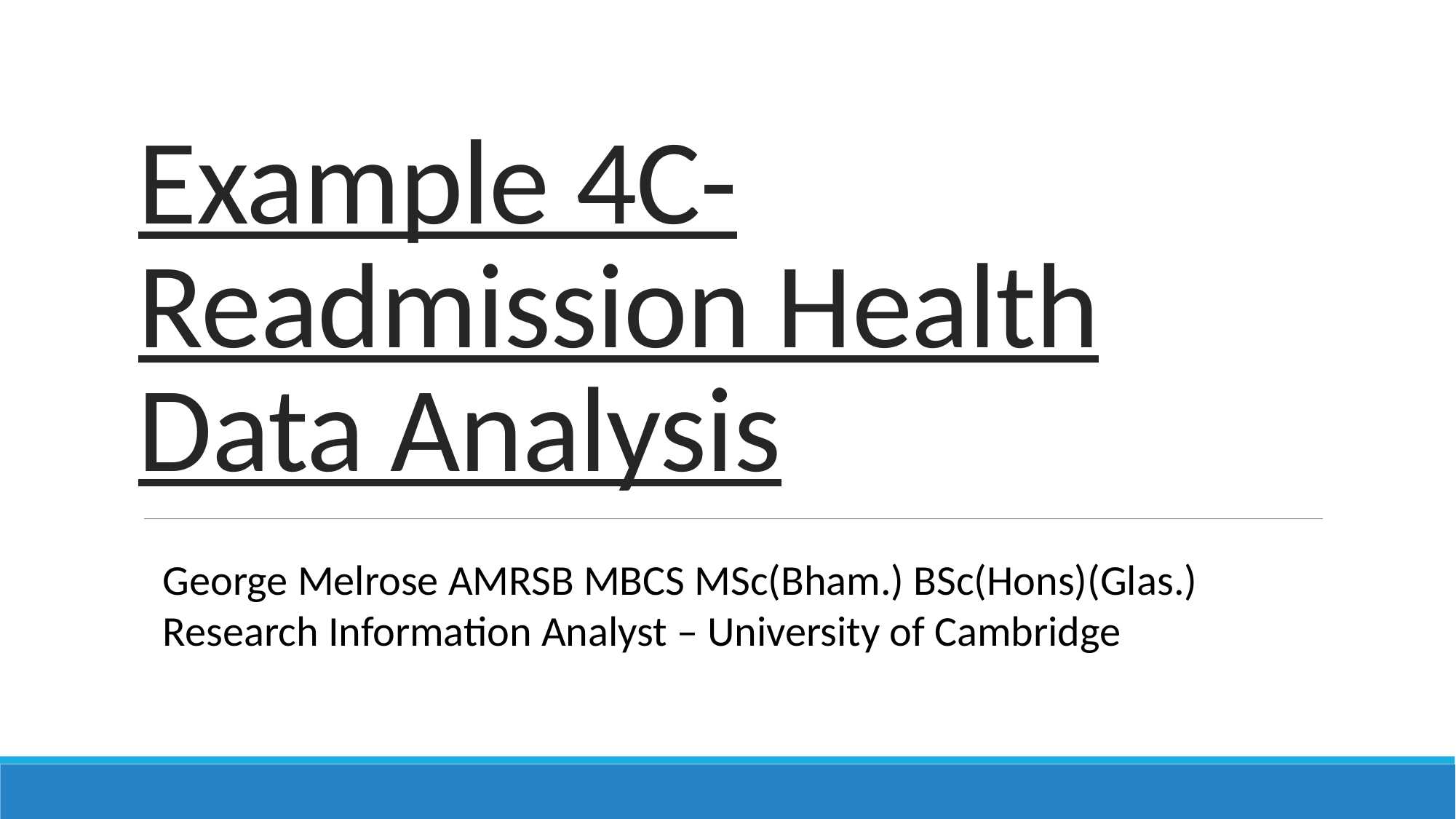

# Example 4C-Readmission Health Data Analysis
George Melrose AMRSB MBCS MSc(Bham.) BSc(Hons)(Glas.)
Research Information Analyst – University of Cambridge